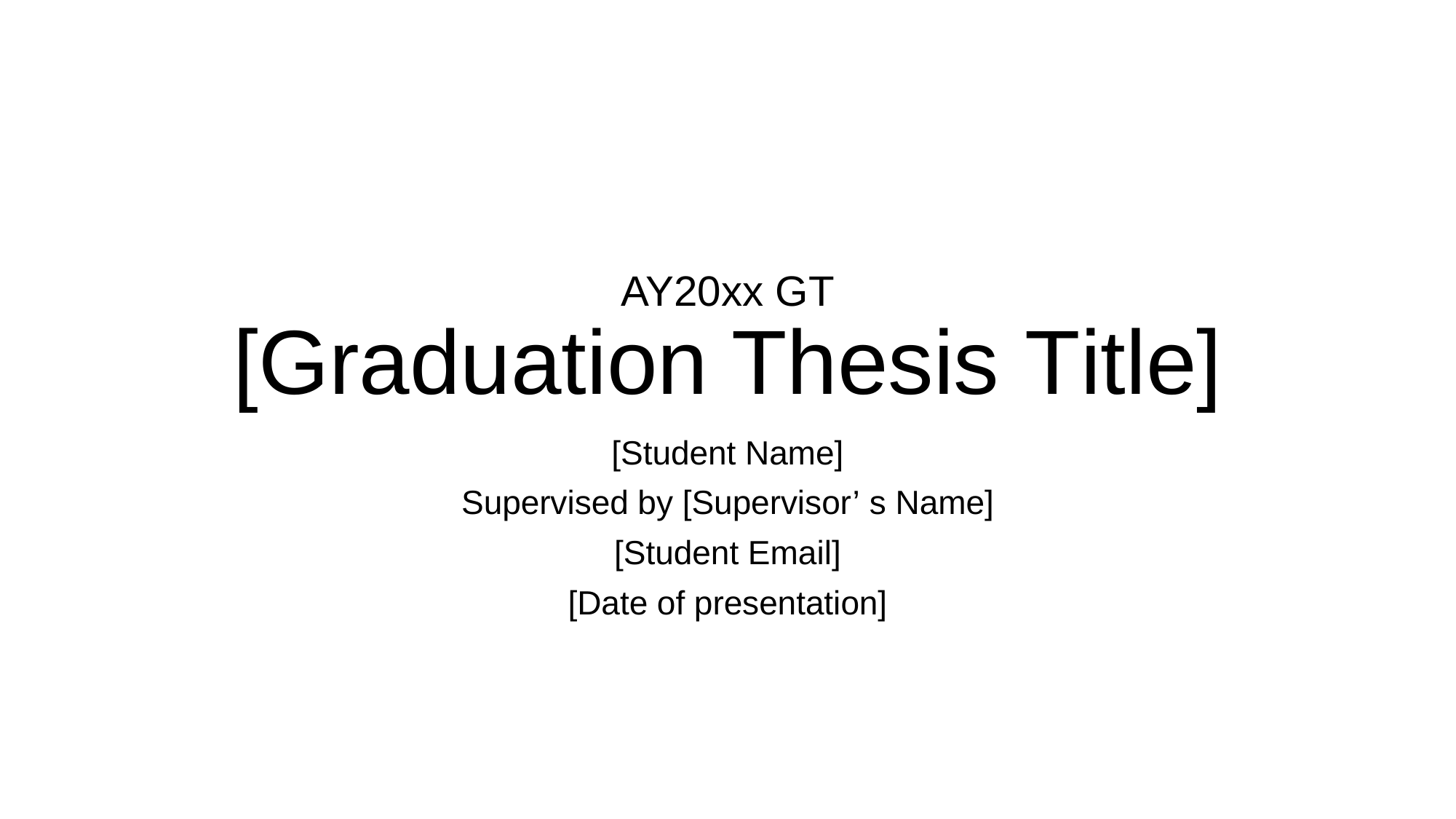

# AY20xx GT [Graduation Thesis Title]
[Student Name]
Supervised by [Supervisor’ s Name]
[Student Email]
[Date of presentation]